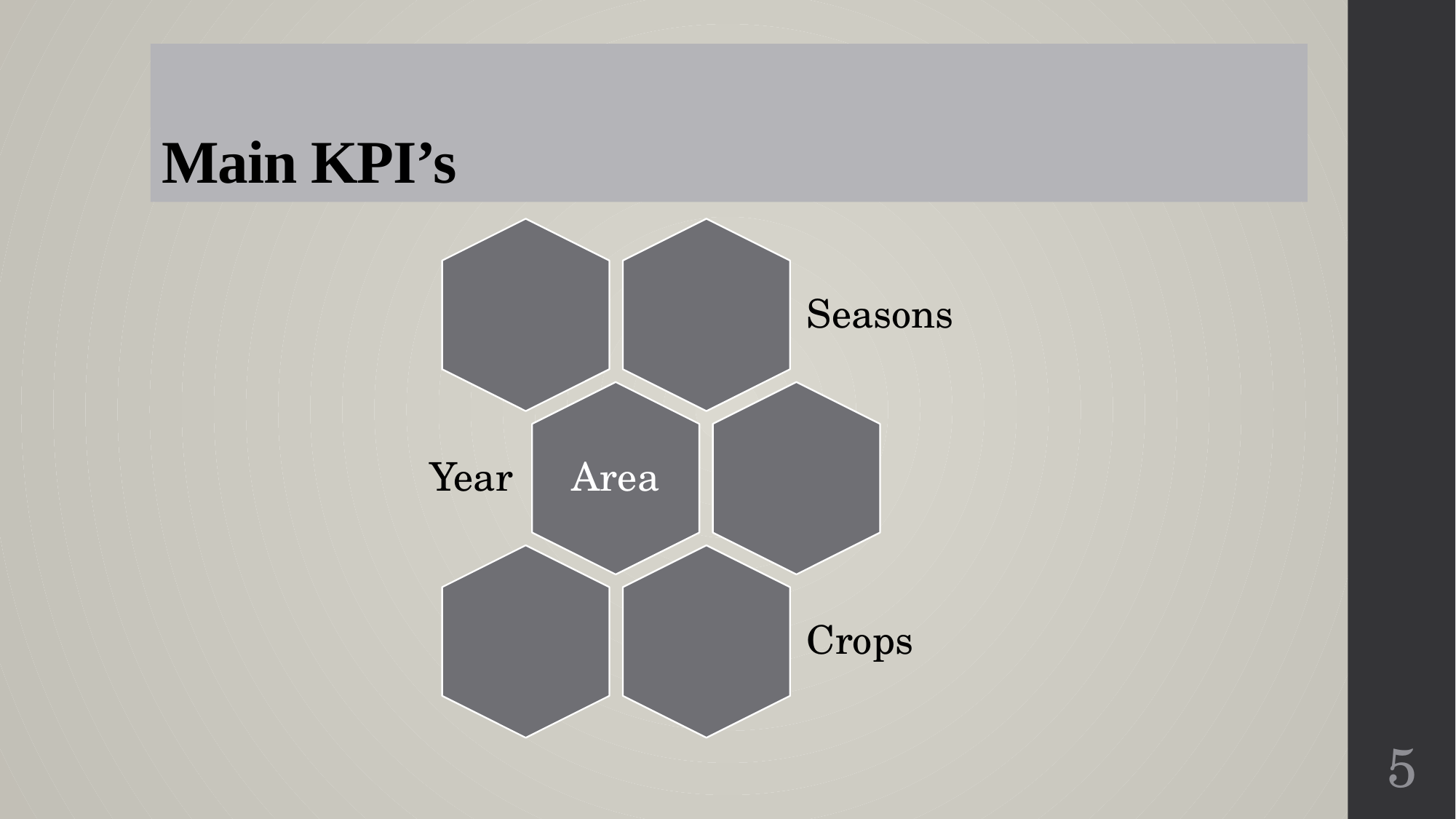

# Main KPI’s

Seasons

Area
Year

Crops

5